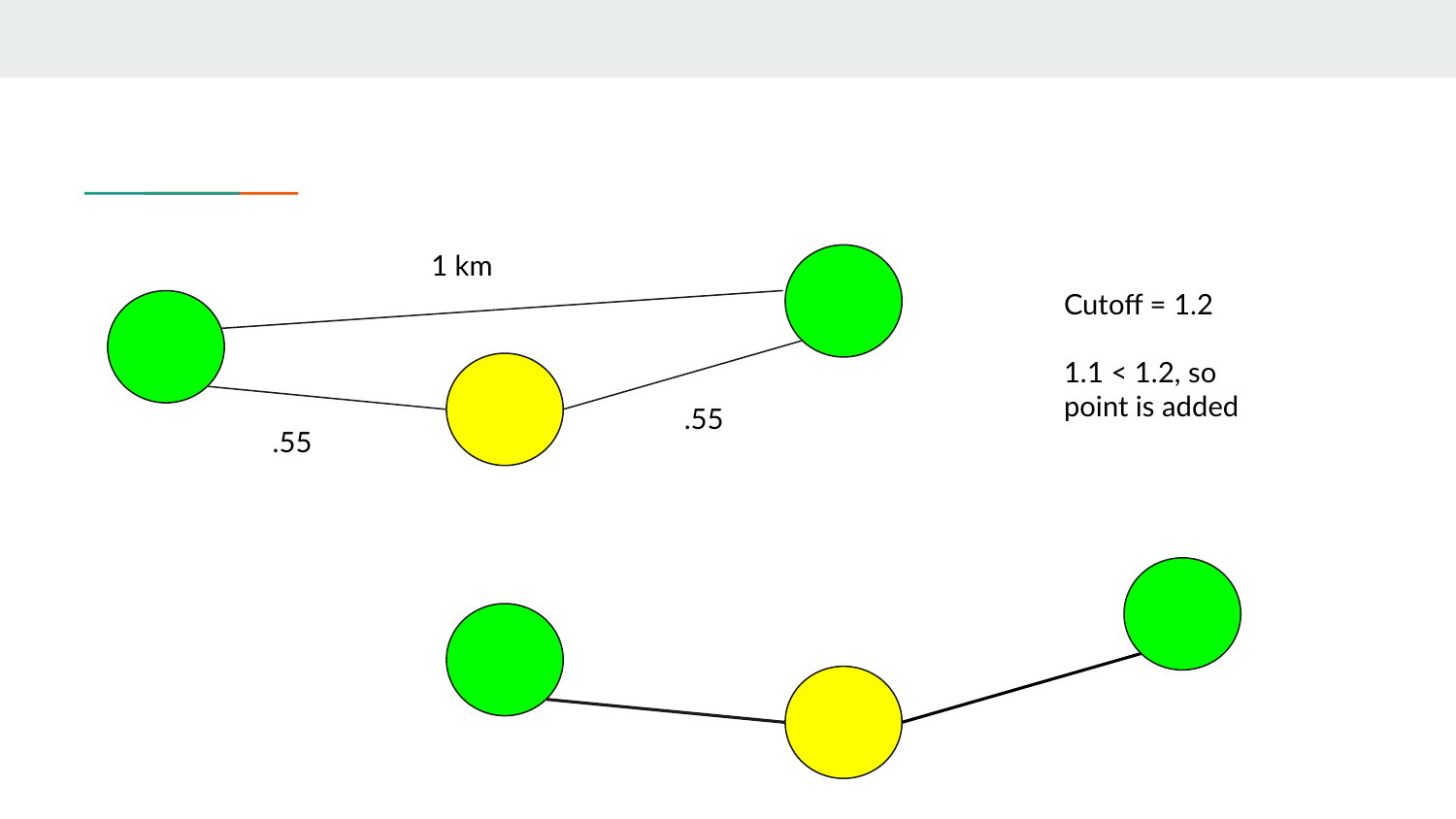

1 km

Cutoff = 1.2

1.1 < 1.2, so point is added

.55
.55